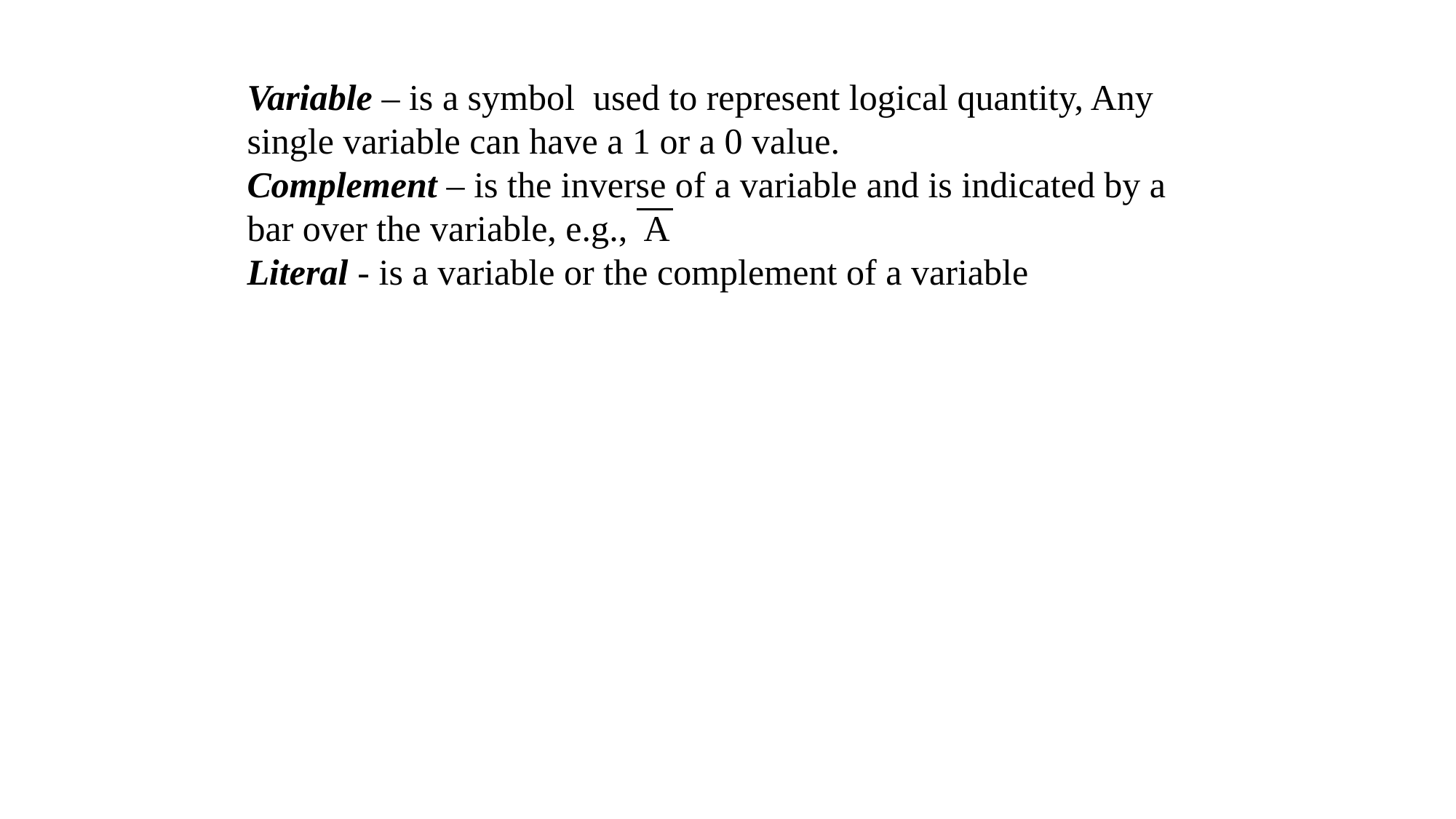

Variable – is a symbol  used to represent logical quantity, Any single variable can have a 1 or a 0 value.
Complement – is the inverse of a variable and is indicated by a bar over the variable, e.g.,  A
Literal - is a variable or the complement of a variable